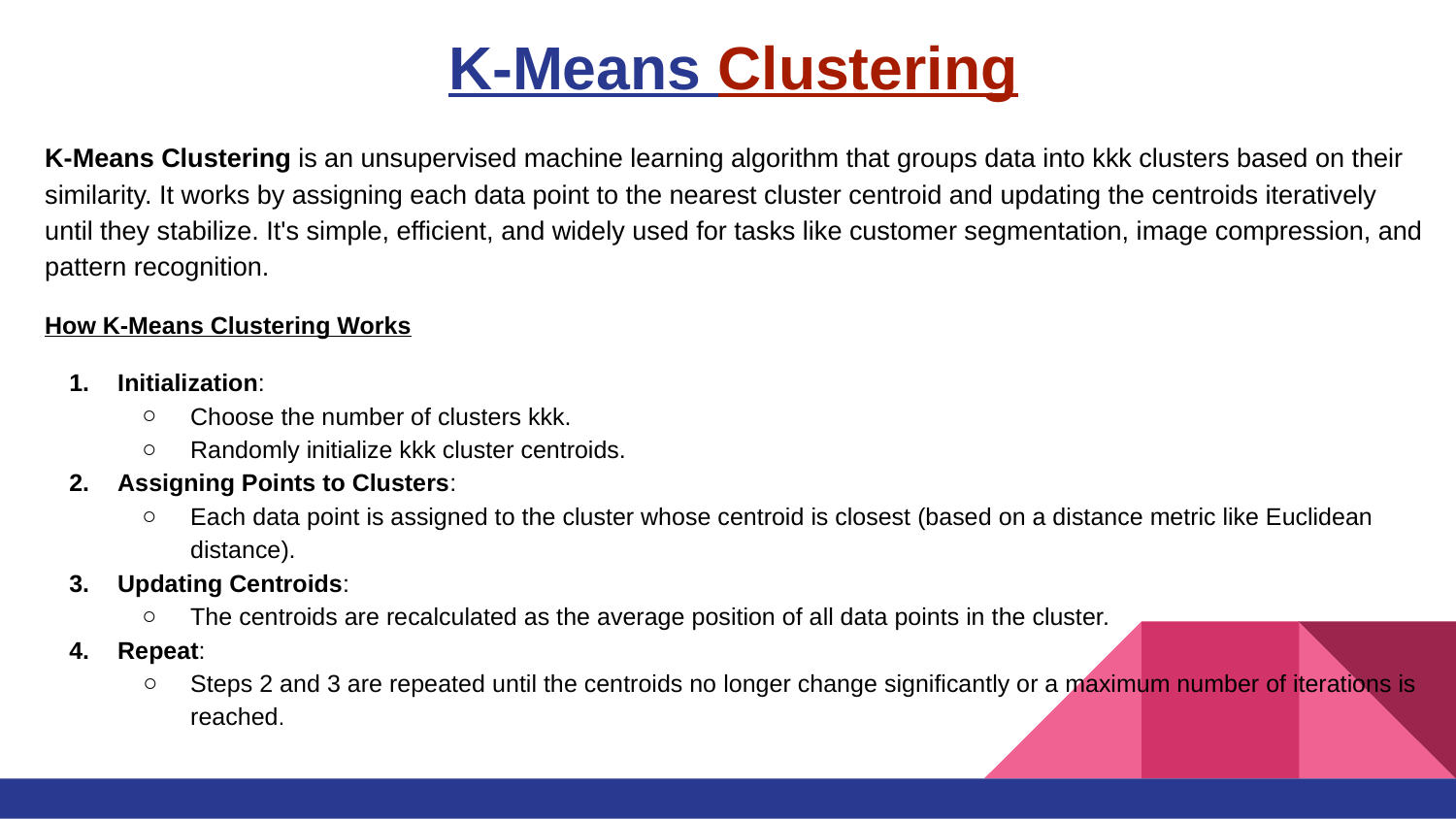

# K-Means Clustering
K-Means Clustering is an unsupervised machine learning algorithm that groups data into kkk clusters based on their similarity. It works by assigning each data point to the nearest cluster centroid and updating the centroids iteratively until they stabilize. It's simple, efficient, and widely used for tasks like customer segmentation, image compression, and pattern recognition.
How K-Means Clustering Works
Initialization:
Choose the number of clusters kkk.
Randomly initialize kkk cluster centroids.
Assigning Points to Clusters:
Each data point is assigned to the cluster whose centroid is closest (based on a distance metric like Euclidean distance).
Updating Centroids:
The centroids are recalculated as the average position of all data points in the cluster.
Repeat:
Steps 2 and 3 are repeated until the centroids no longer change significantly or a maximum number of iterations is reached.